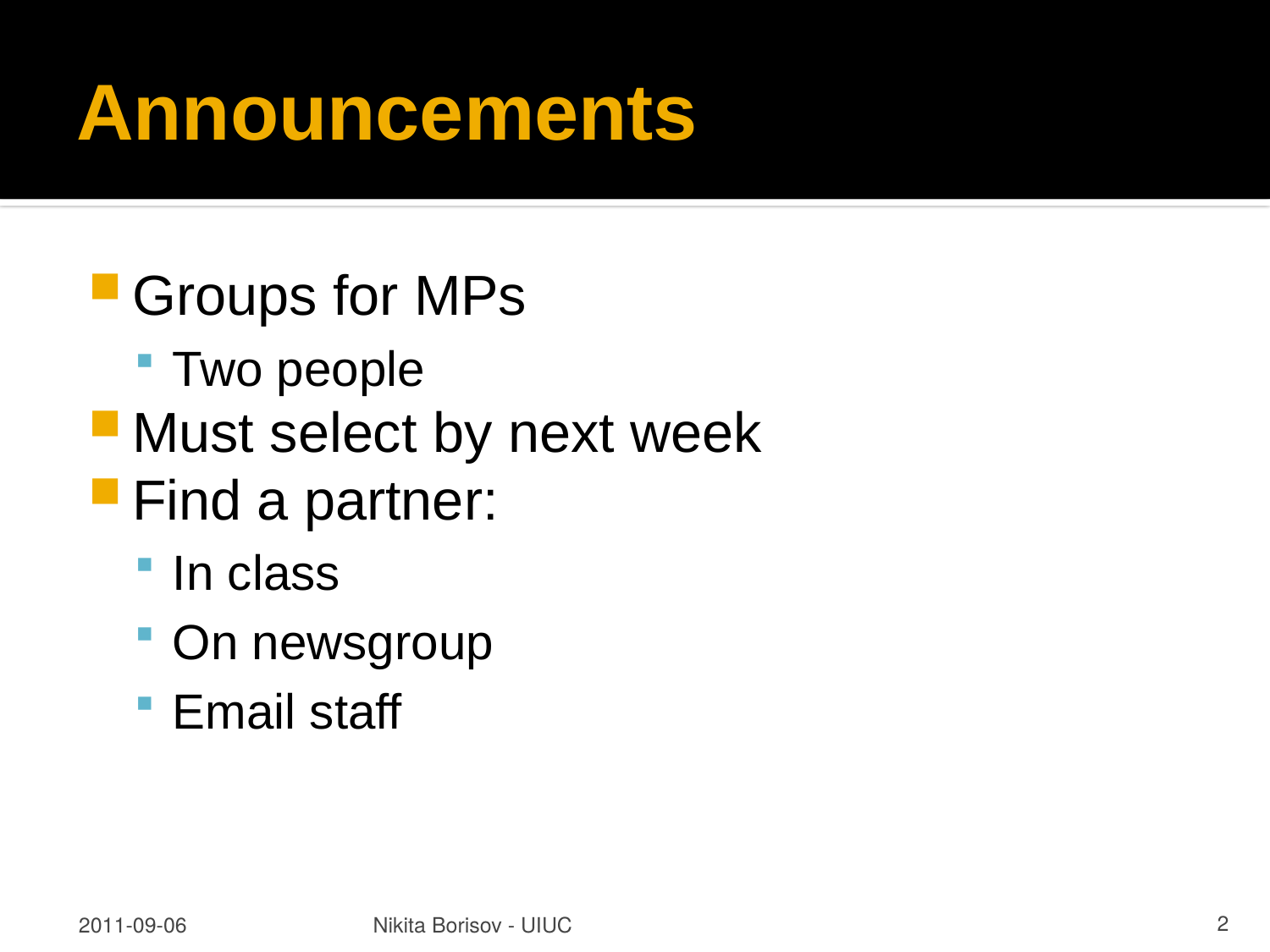

# Announcements
Groups for MPs
Two people
Must select by next week
Find a partner:
In class
On newsgroup
Email staff
2011-09-06
Nikita Borisov - UIUC
2